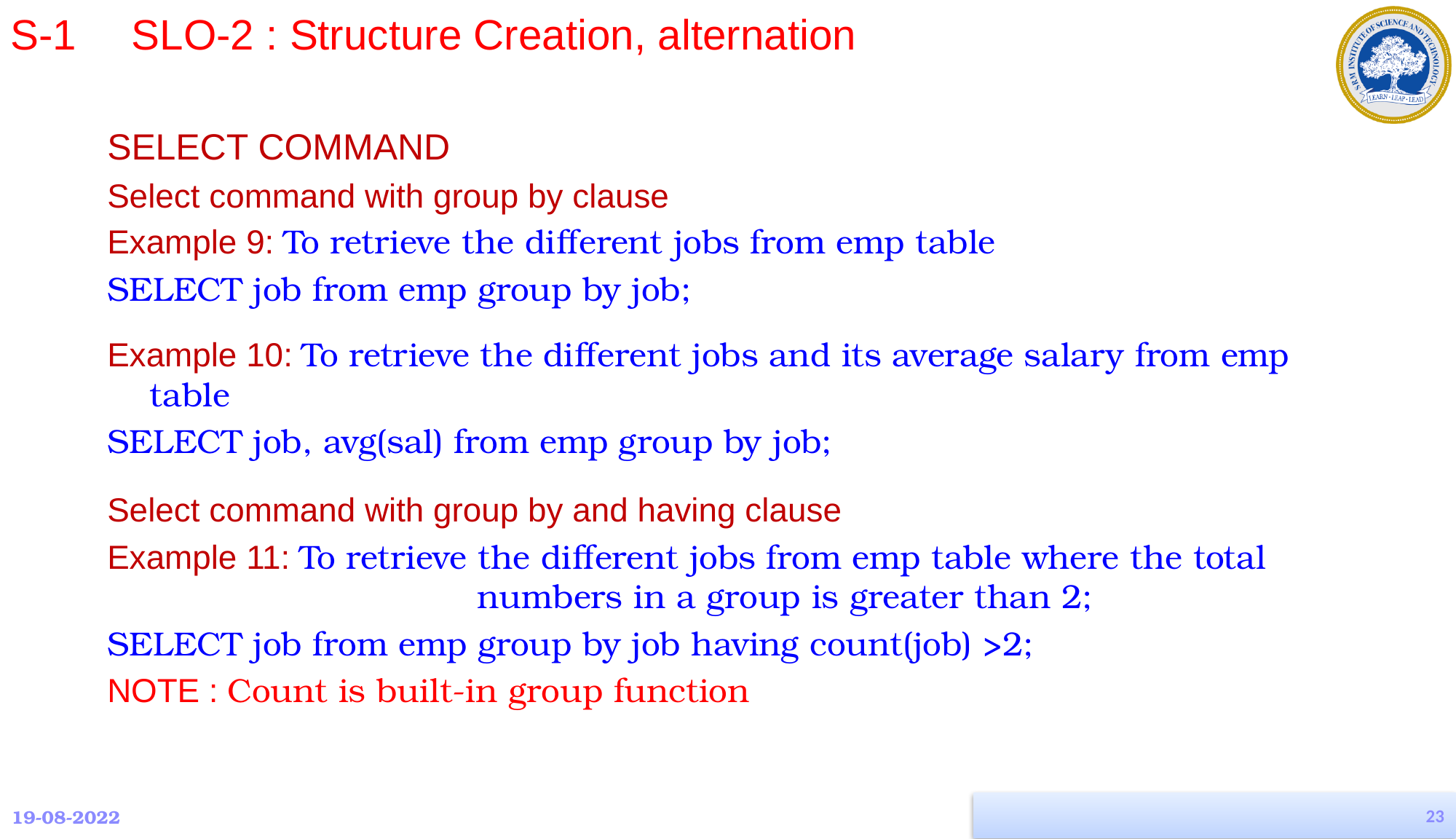

S-1 	 SLO-2 : Structure Creation, alternation
SELECT COMMAND
Select command with group by clause
Example 9: To retrieve the different jobs from emp table
SELECT job from emp group by job;

Example 10: To retrieve the different jobs and its average salary from emp table
SELECT job, avg(sal) from emp group by job;

Select command with group by and having clause
Example 11: To retrieve the different jobs from emp table where the total 				numbers in a group is greater than 2;
SELECT job from emp group by job having count(job) >2;
NOTE : Count is built-in group function

23
19-08-2022